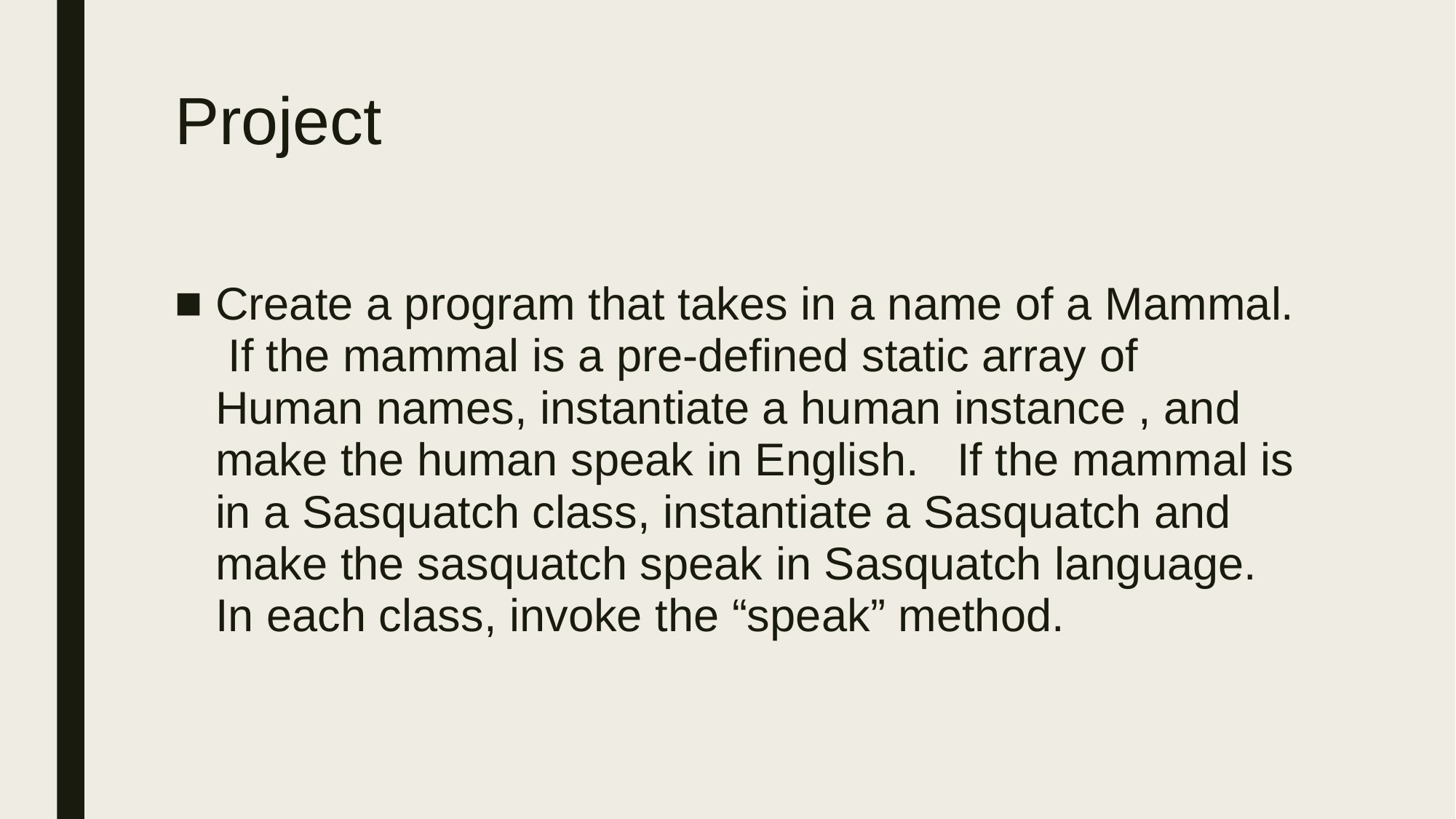

# Project
Create a program that takes in a name of a Mammal.  If the mammal is a pre-defined static array of Human names, instantiate a human instance , and make the human speak in English.   If the mammal is in a Sasquatch class, instantiate a Sasquatch and make the sasquatch speak in Sasquatch language.  In each class, invoke the “speak” method.